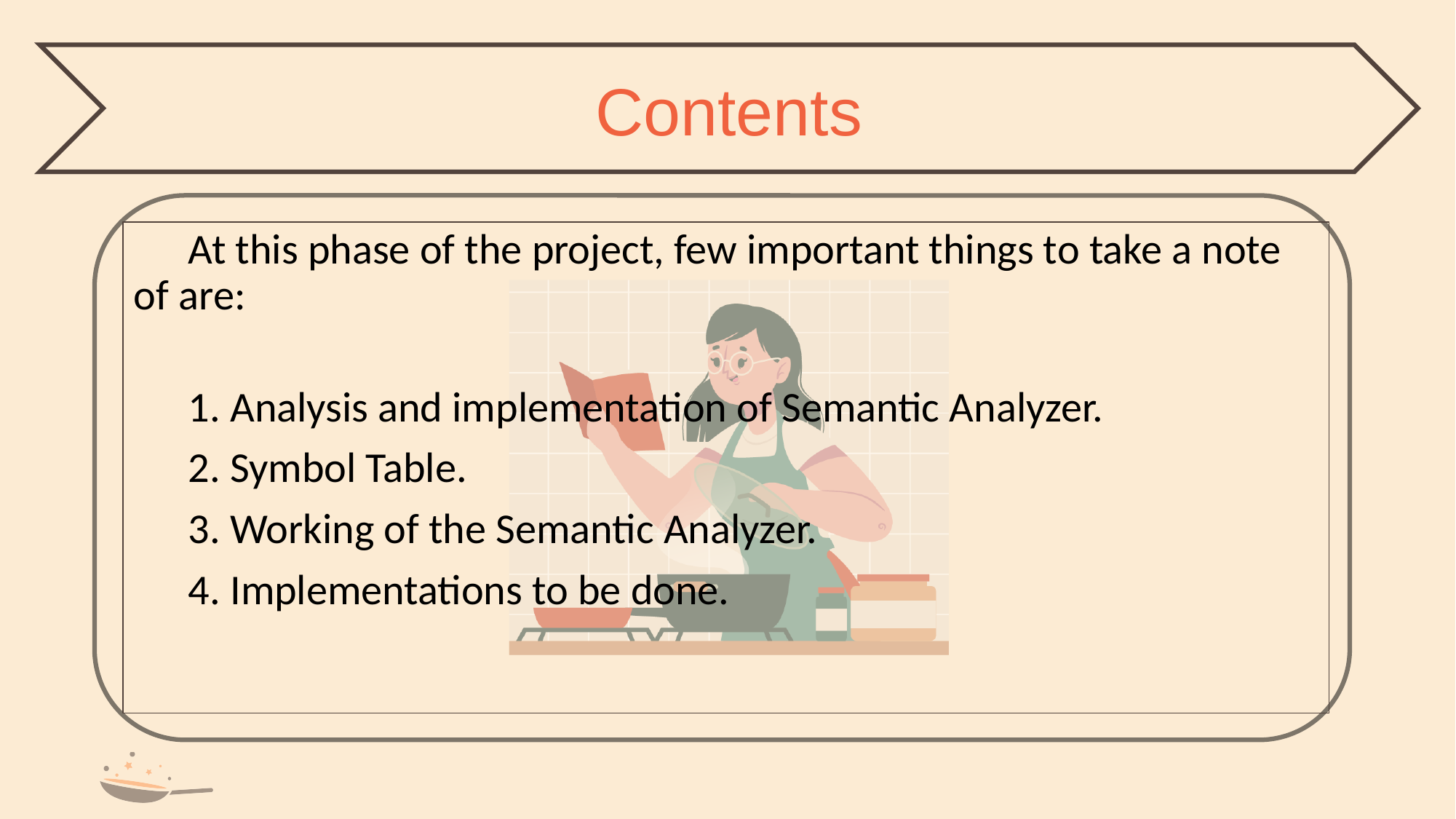

Contents
At this phase of the project, few important things to take a note of are:
1. Analysis and implementation of Semantic Analyzer.
2. Symbol Table.
3. Working of the Semantic Analyzer.
4. Implementations to be done.